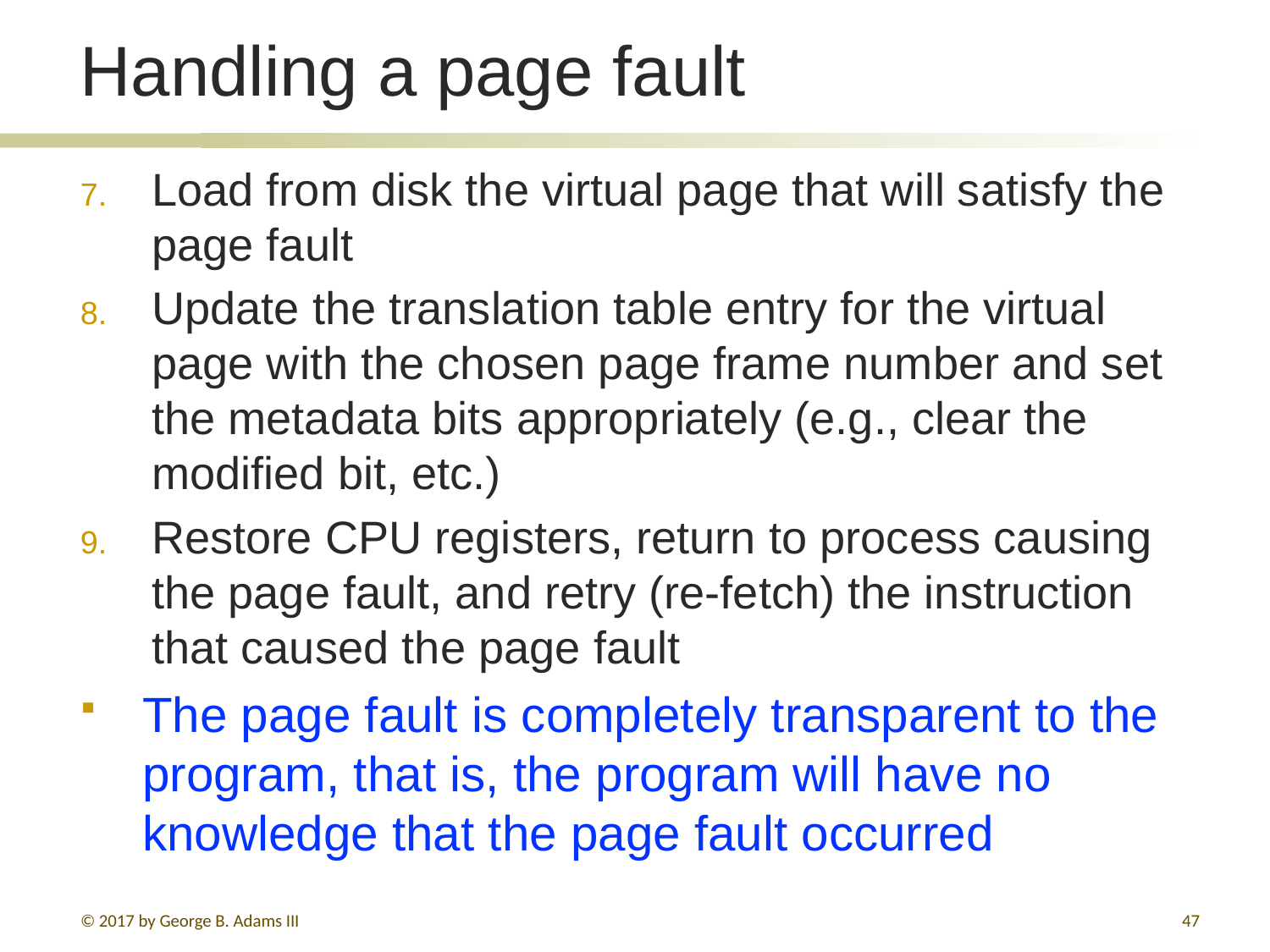

# Handling a page fault
Load from disk the virtual page that will satisfy the page fault
Update the translation table entry for the virtual page with the chosen page frame number and set the metadata bits appropriately (e.g., clear the modified bit, etc.)
Restore CPU registers, return to process causing the page fault, and retry (re-fetch) the instruction that caused the page fault
The page fault is completely transparent to the program, that is, the program will have no knowledge that the page fault occurred

© 2017 by George B. Adams III
47